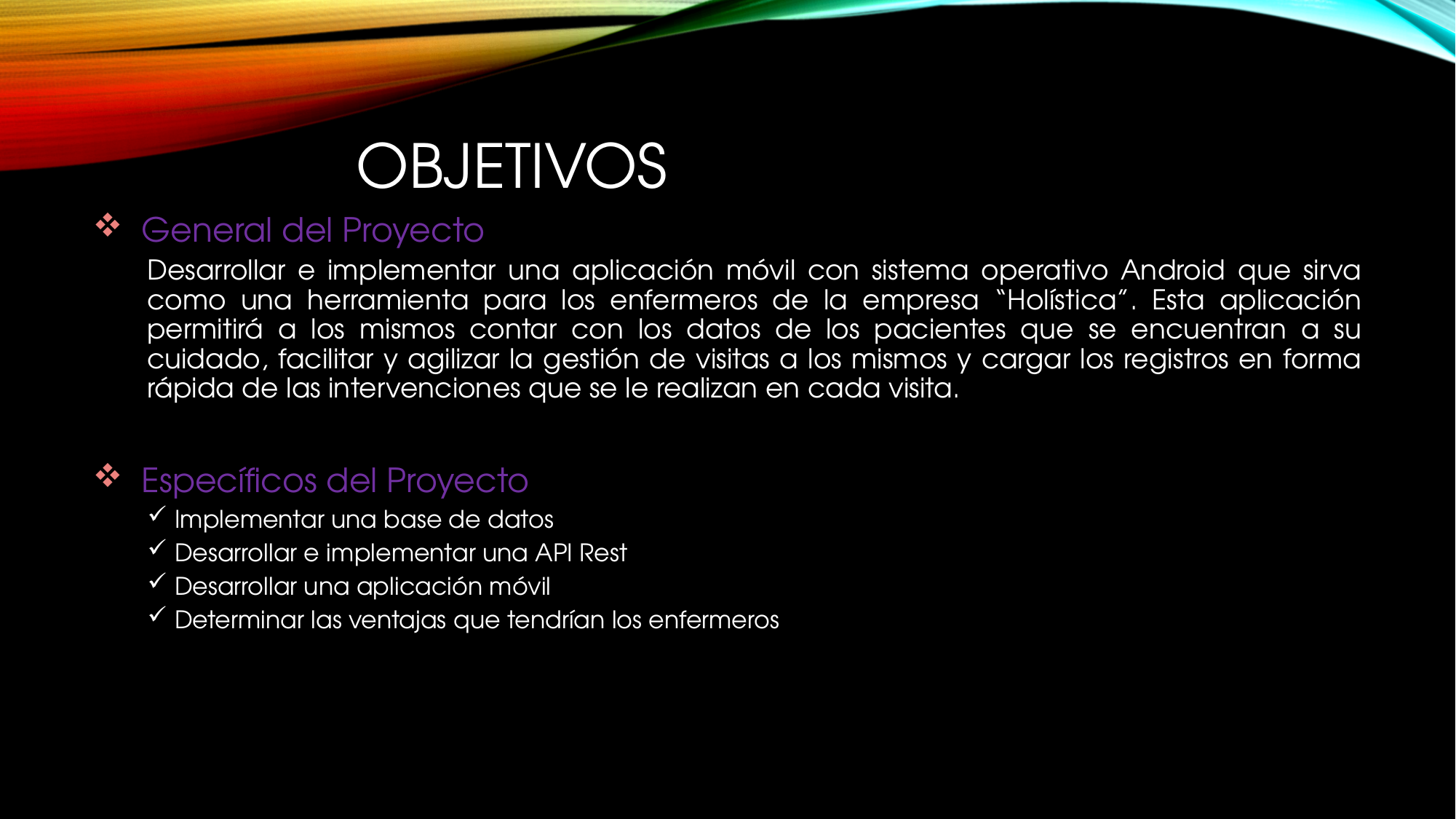

# Objetivos
  General del Proyecto
Desarrollar e implementar una aplicación móvil con sistema operativo Android que sirva como una herramienta para los enfermeros de la empresa “Holística”. Esta aplicación permitirá a los mismos contar con los datos de los pacientes que se encuentran a su cuidado, facilitar y agilizar la gestión de visitas a los mismos y cargar los registros en forma rápida de las intervenciones que se le realizan en cada visita.

  Específicos del Proyecto
Implementar una base de datos
Desarrollar e implementar una API Rest
Desarrollar una aplicación móvil
Determinar las ventajas que tendrían los enfermeros